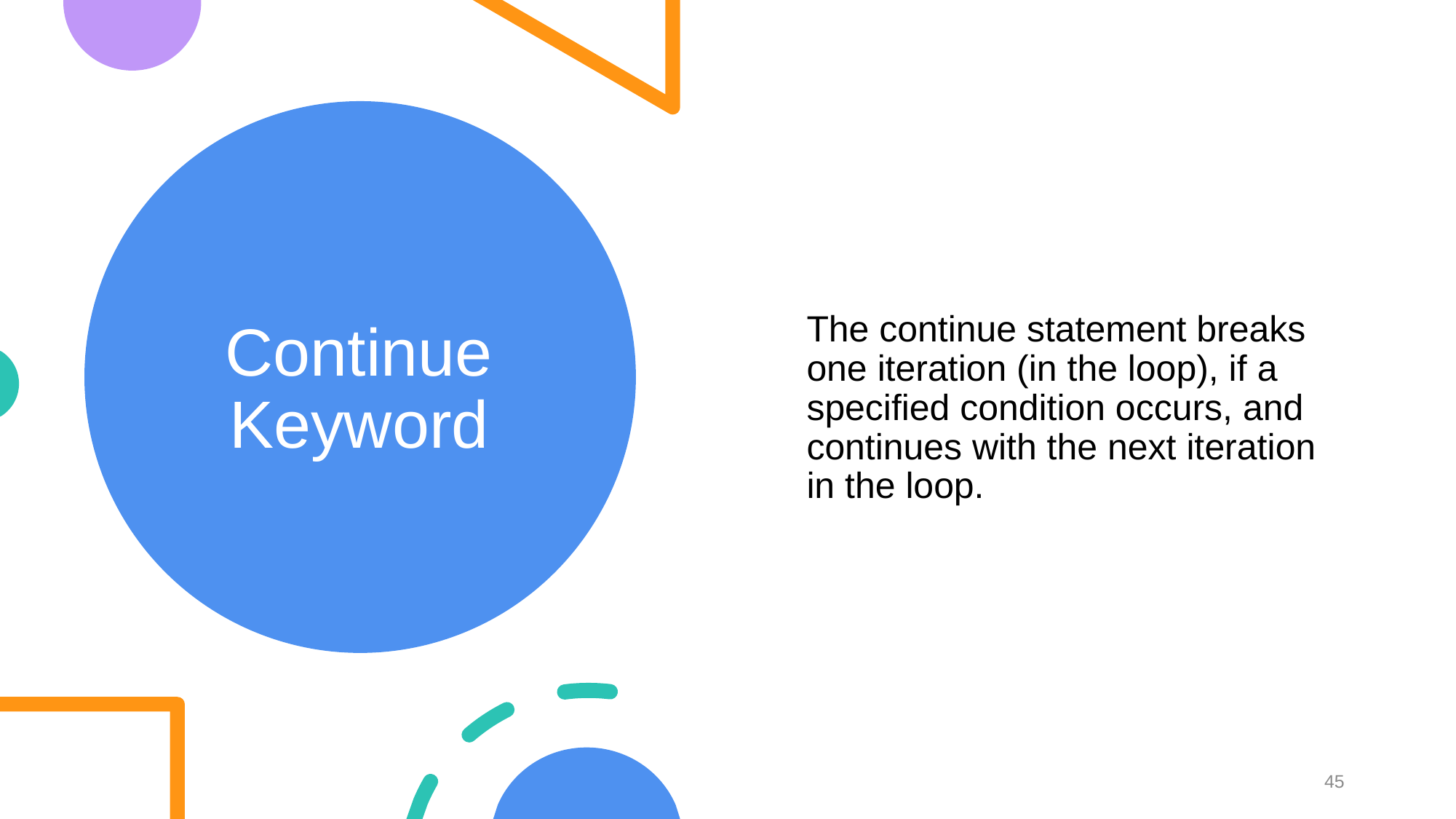

# Continue Keyword
The continue statement breaks one iteration (in the loop), if a specified condition occurs, and continues with the next iteration in the loop.
45